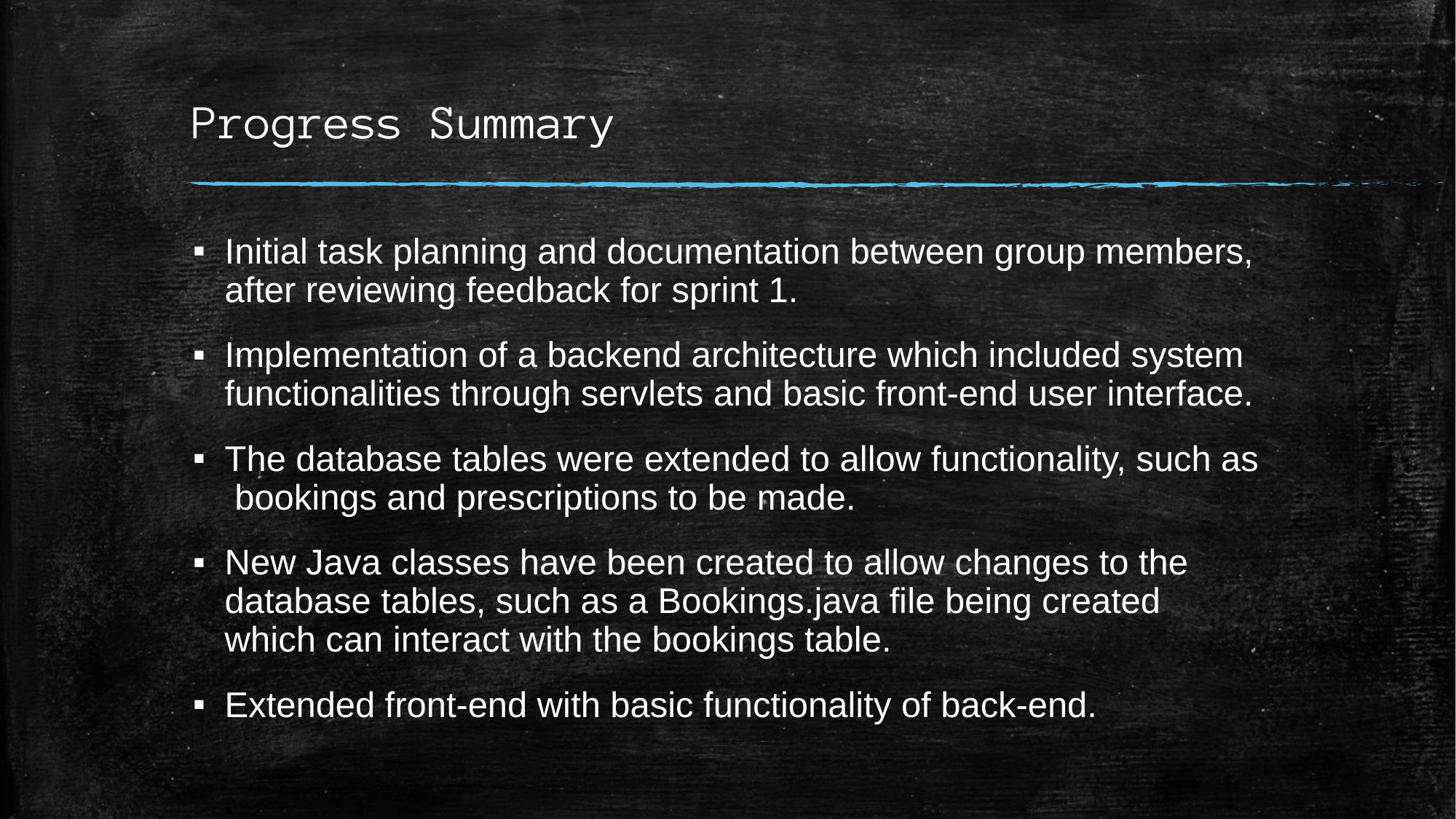

# Progress Summary
Initial task planning and documentation between group members, after reviewing feedback for sprint 1.
Implementation of a backend architecture which included system functionalities through servlets and basic front-end user interface.
The database tables were extended to allow functionality, such as  bookings and prescriptions to be made.
New Java classes have been created to allow changes to the database tables, such as a Bookings.java file being created which can interact with the bookings table.
Extended front-end with basic functionality of back-end.